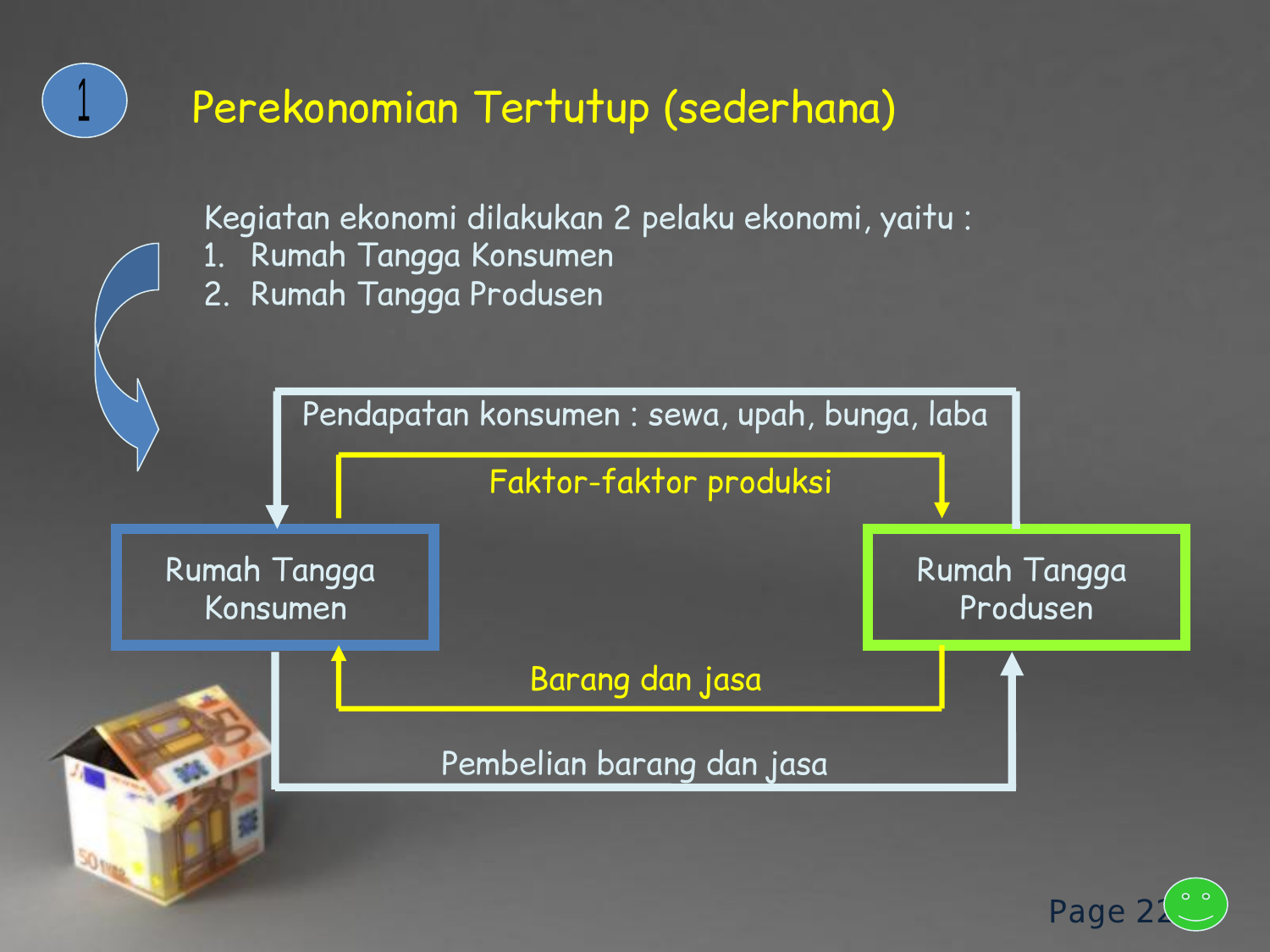

Perekonomian Tertutup (sederhana)
1
Kegiatan ekonomi dilakukan 2 pelaku ekonomi, yaitu :
Rumah Tangga Konsumen
Rumah Tangga Produsen

Pendapatan konsumen : sewa, upah, bunga, laba

Faktor-faktor produksi
Rumah Tangga
Konsumen
Rumah Tangga
Produsen

Barang dan jasa

Pembelian barang dan jasa